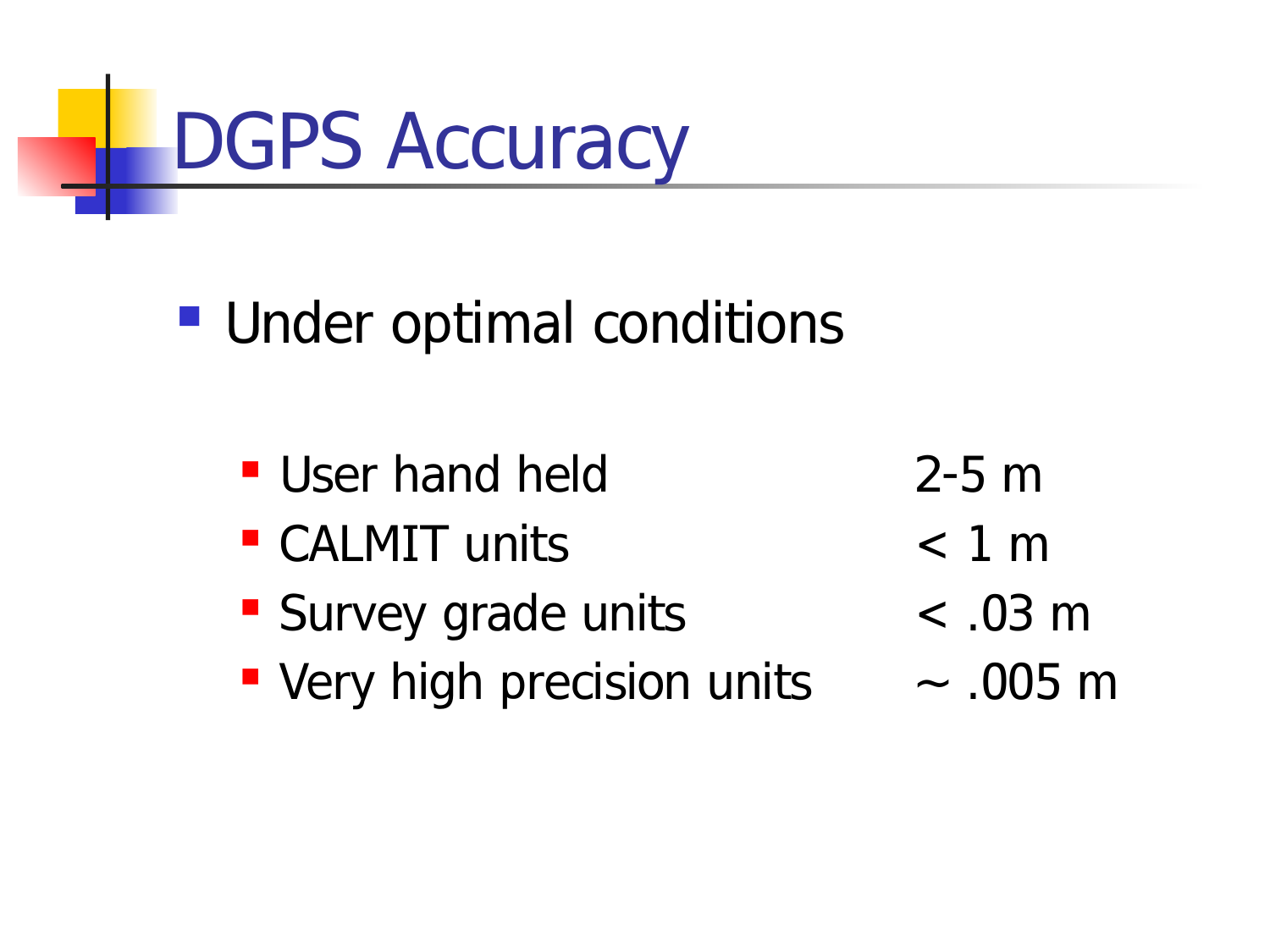

# DGPS Accuracy
Under optimal conditions

User hand held			2-5 m
CALMIT units			< 1 m
Survey grade units		< .03 m
Very high precision units	~ .005 m